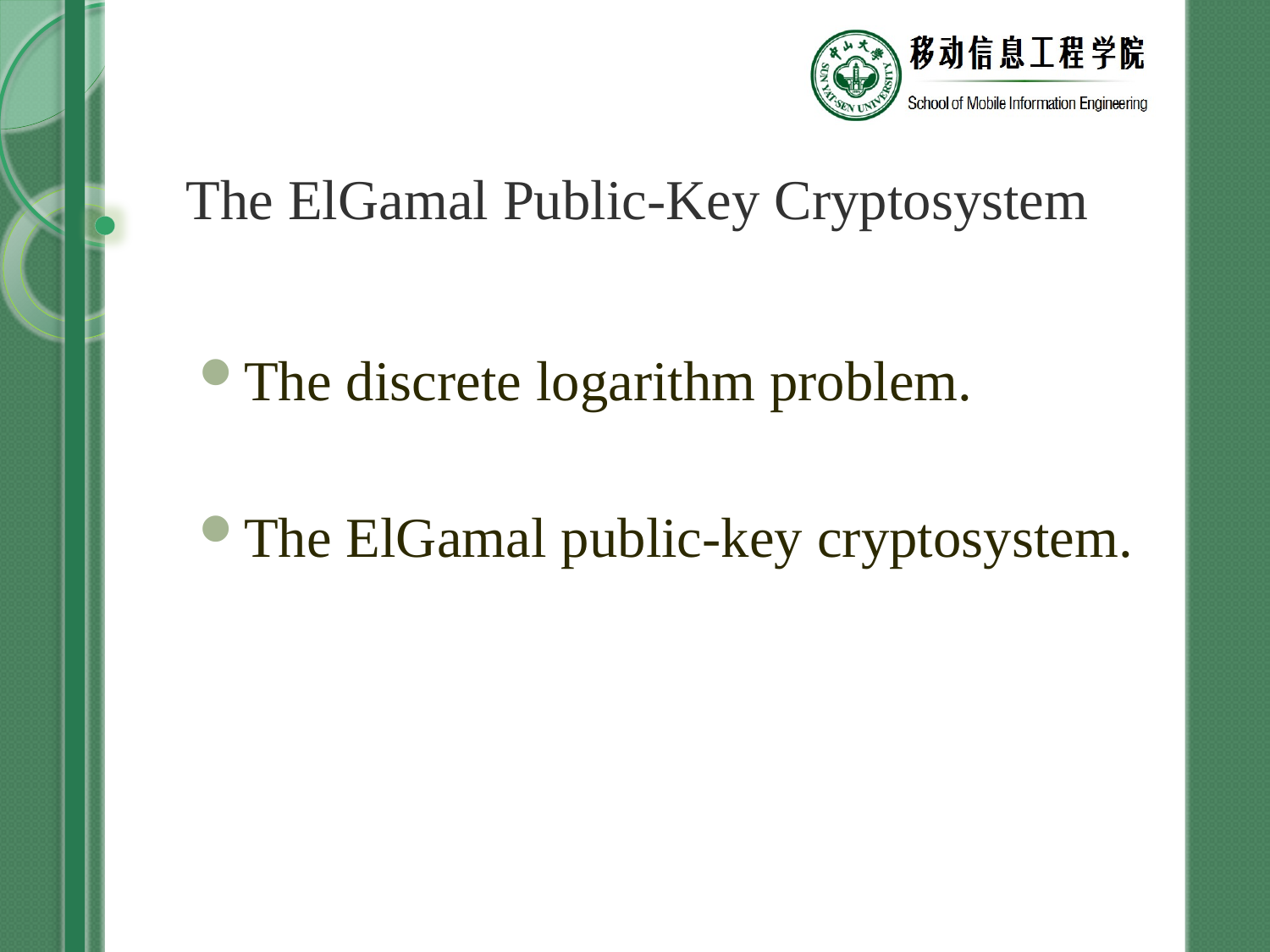

# The ElGamal Public-Key Cryptosystem

The discrete logarithm problem.

The ElGamal public-key cryptosystem.